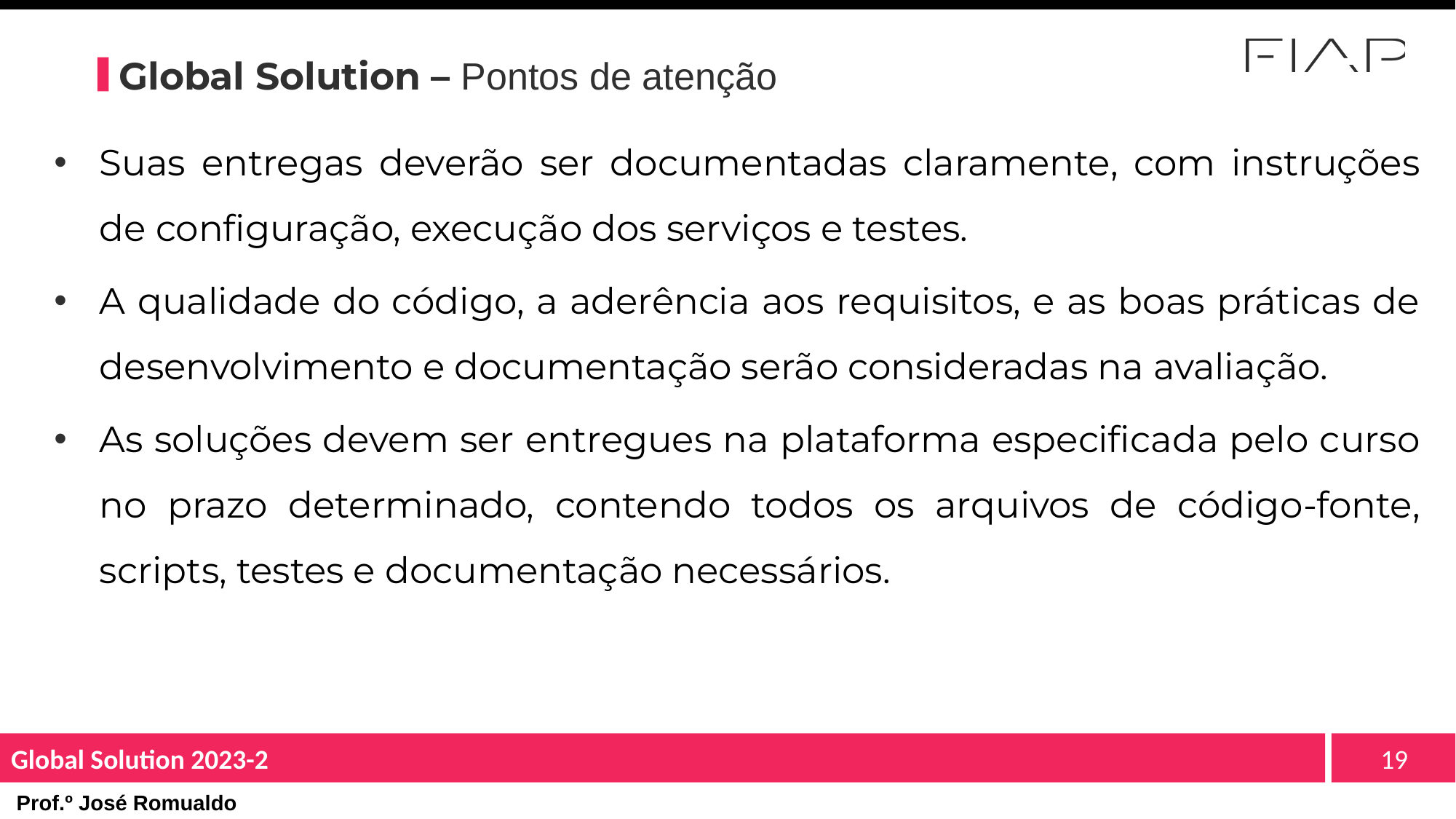

Global Solution – Pontos de atenção
Suas entregas deverão ser documentadas claramente, com instruções de configuração, execução dos serviços e testes.
A qualidade do código, a aderência aos requisitos, e as boas práticas de desenvolvimento e documentação serão consideradas na avaliação.
As soluções devem ser entregues na plataforma especificada pelo curso no prazo determinado, contendo todos os arquivos de código-fonte, scripts, testes e documentação necessários.